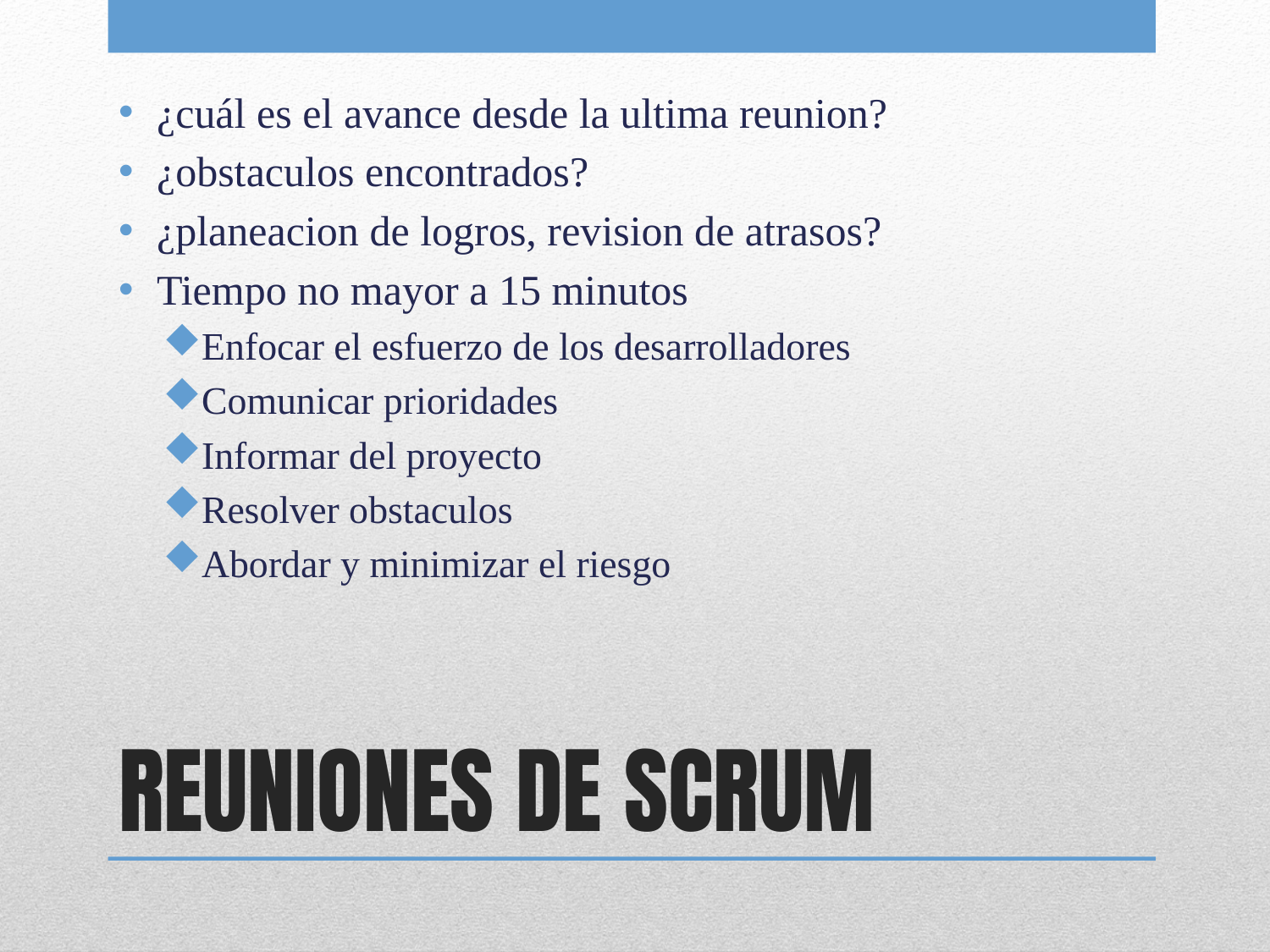

¿cuál es el avance desde la ultima reunion?
¿obstaculos encontrados?
¿planeacion de logros, revision de atrasos?
Tiempo no mayor a 15 minutos
Enfocar el esfuerzo de los desarrolladores
Comunicar prioridades
Informar del proyecto
Resolver obstaculos
Abordar y minimizar el riesgo

# REUNIONES DE SCRUM